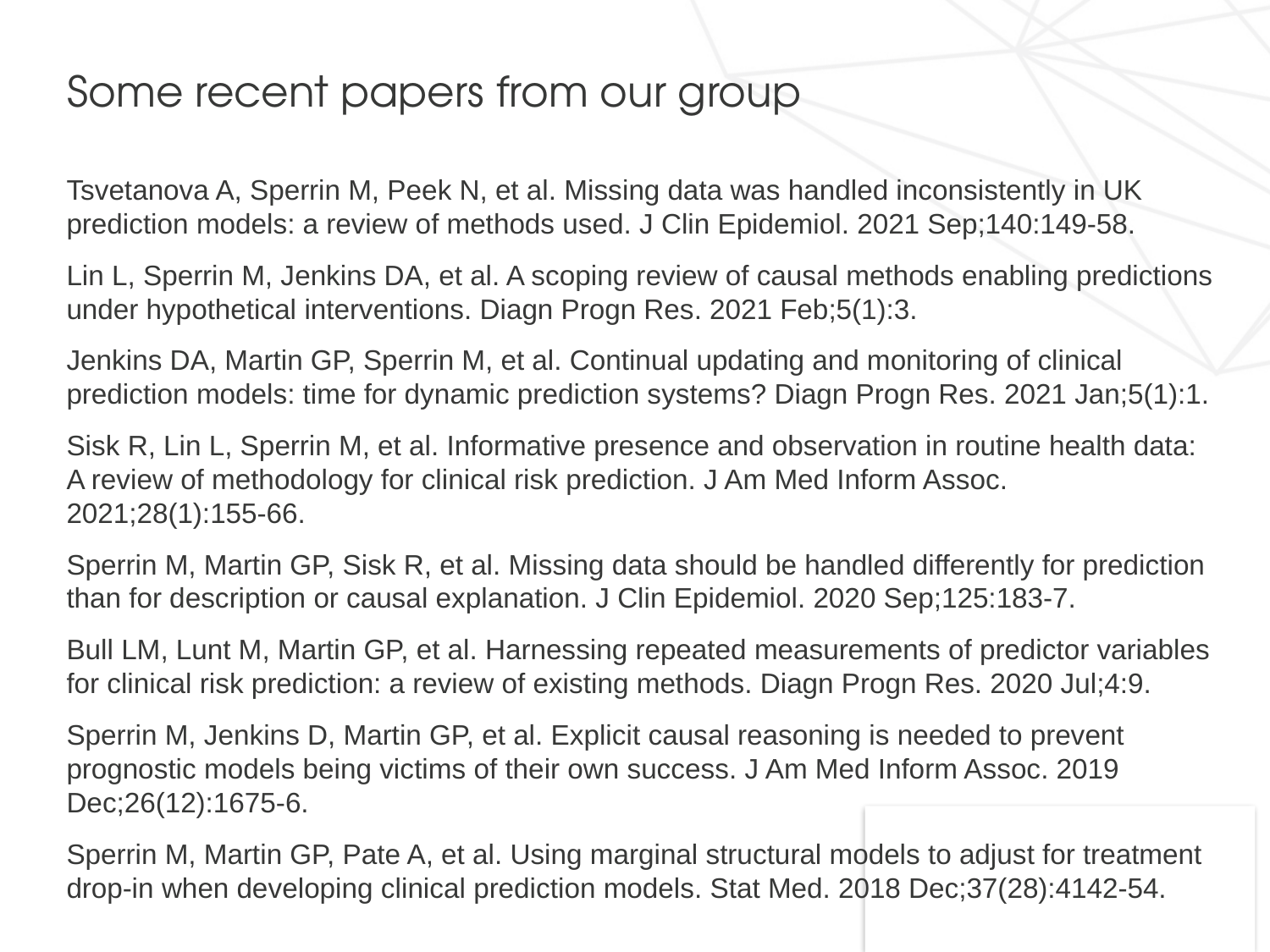

Some recent papers from our group
Tsvetanova A, Sperrin M, Peek N, et al. Missing data was handled inconsistently in UK prediction models: a review of methods used. J Clin Epidemiol. 2021 Sep;140:149-58.
Lin L, Sperrin M, Jenkins DA, et al. A scoping review of causal methods enabling predictions under hypothetical interventions. Diagn Progn Res. 2021 Feb;5(1):3.
Jenkins DA, Martin GP, Sperrin M, et al. Continual updating and monitoring of clinical prediction models: time for dynamic prediction systems? Diagn Progn Res. 2021 Jan;5(1):1.
Sisk R, Lin L, Sperrin M, et al. Informative presence and observation in routine health data: A review of methodology for clinical risk prediction. J Am Med Inform Assoc. 2021;28(1):155-66.
Sperrin M, Martin GP, Sisk R, et al. Missing data should be handled differently for prediction than for description or causal explanation. J Clin Epidemiol. 2020 Sep;125:183-7.
Bull LM, Lunt M, Martin GP, et al. Harnessing repeated measurements of predictor variables for clinical risk prediction: a review of existing methods. Diagn Progn Res. 2020 Jul;4:9.
Sperrin M, Jenkins D, Martin GP, et al. Explicit causal reasoning is needed to prevent prognostic models being victims of their own success. J Am Med Inform Assoc. 2019 Dec;26(12):1675-6.
Sperrin M, Martin GP, Pate A, et al. Using marginal structural models to adjust for treatment drop-in when developing clinical prediction models. Stat Med. 2018 Dec;37(28):4142-54.